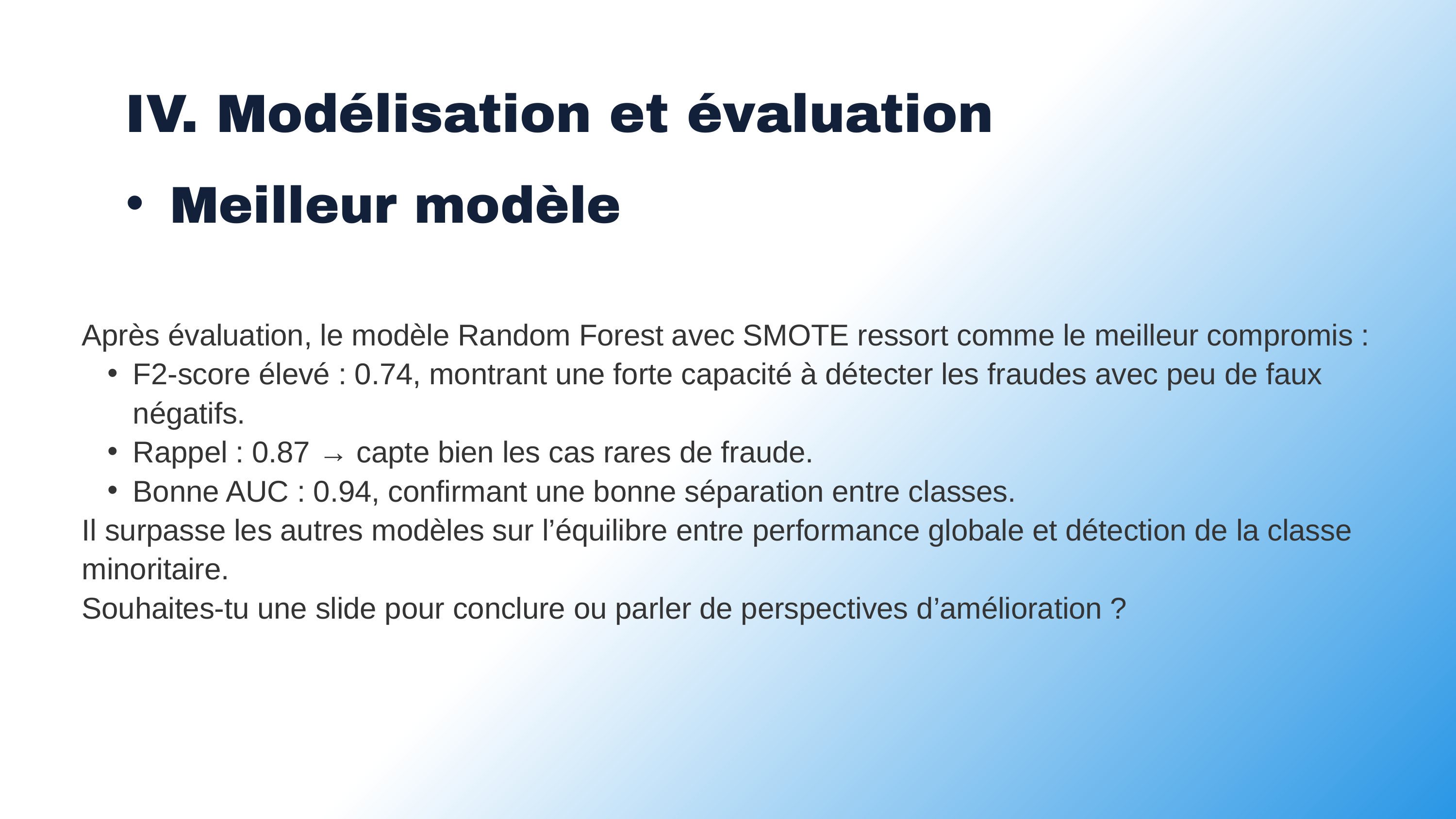

IV. Modélisation et évaluation
Meilleur modèle

Après évaluation, le modèle Random Forest avec SMOTE ressort comme le meilleur compromis :
F2-score élevé : 0.74, montrant une forte capacité à détecter les fraudes avec peu de faux négatifs.
Rappel : 0.87 → capte bien les cas rares de fraude.
Bonne AUC : 0.94, confirmant une bonne séparation entre classes.
Il surpasse les autres modèles sur l’équilibre entre performance globale et détection de la classe minoritaire.
Souhaites-tu une slide pour conclure ou parler de perspectives d’amélioration ?